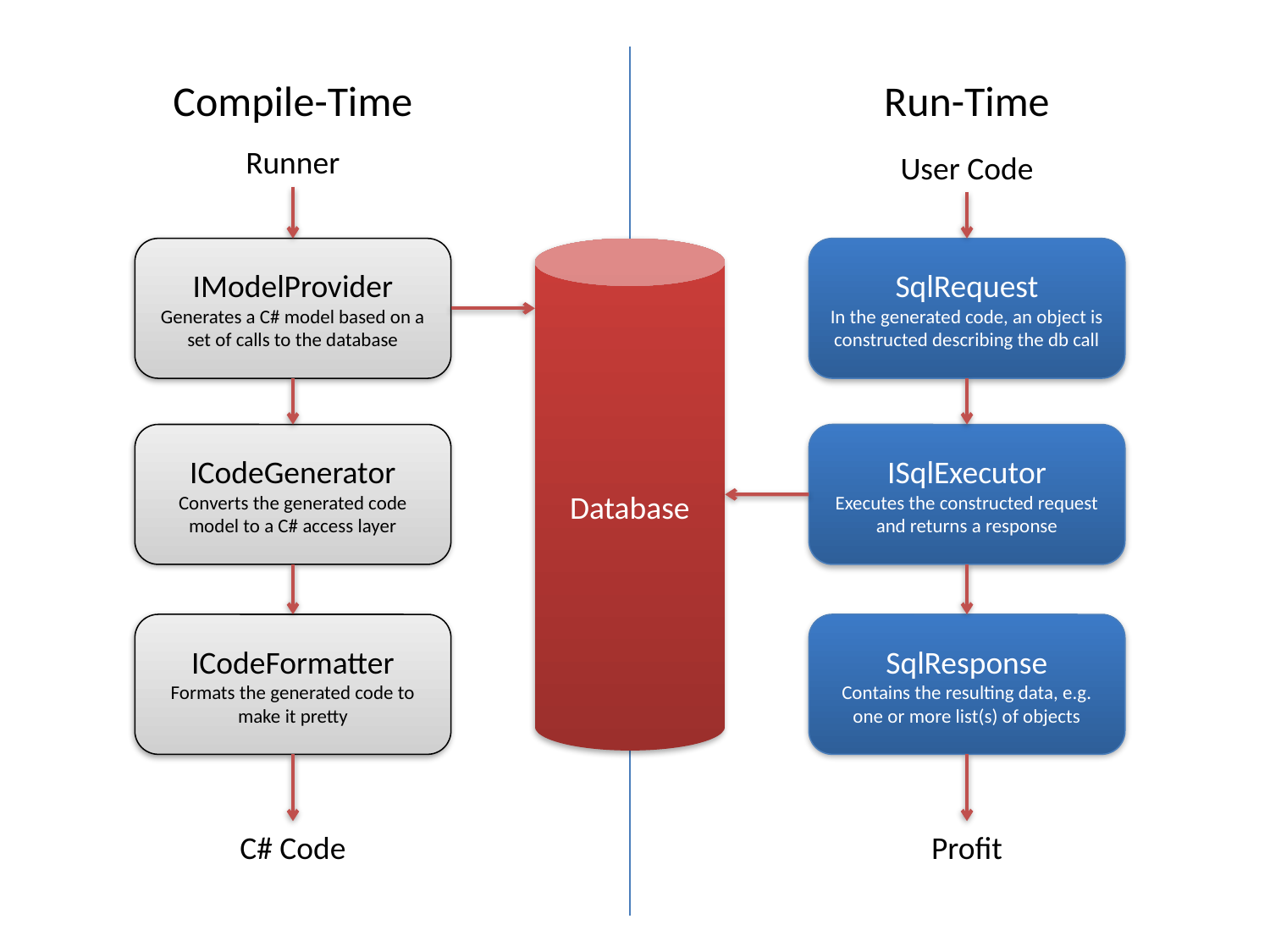

Compile-Time
Run-Time
Runner
User Code
IModelProvider
Generates a C# model based on a set of calls to the database
Database
SqlRequest
In the generated code, an object is constructed describing the db call
ICodeGenerator
Converts the generated code model to a C# access layer
ISqlExecutor
Executes the constructed request and returns a response
ICodeFormatter
Formats the generated code to make it pretty
SqlResponse
Contains the resulting data, e.g. one or more list(s) of objects
C# Code
Profit